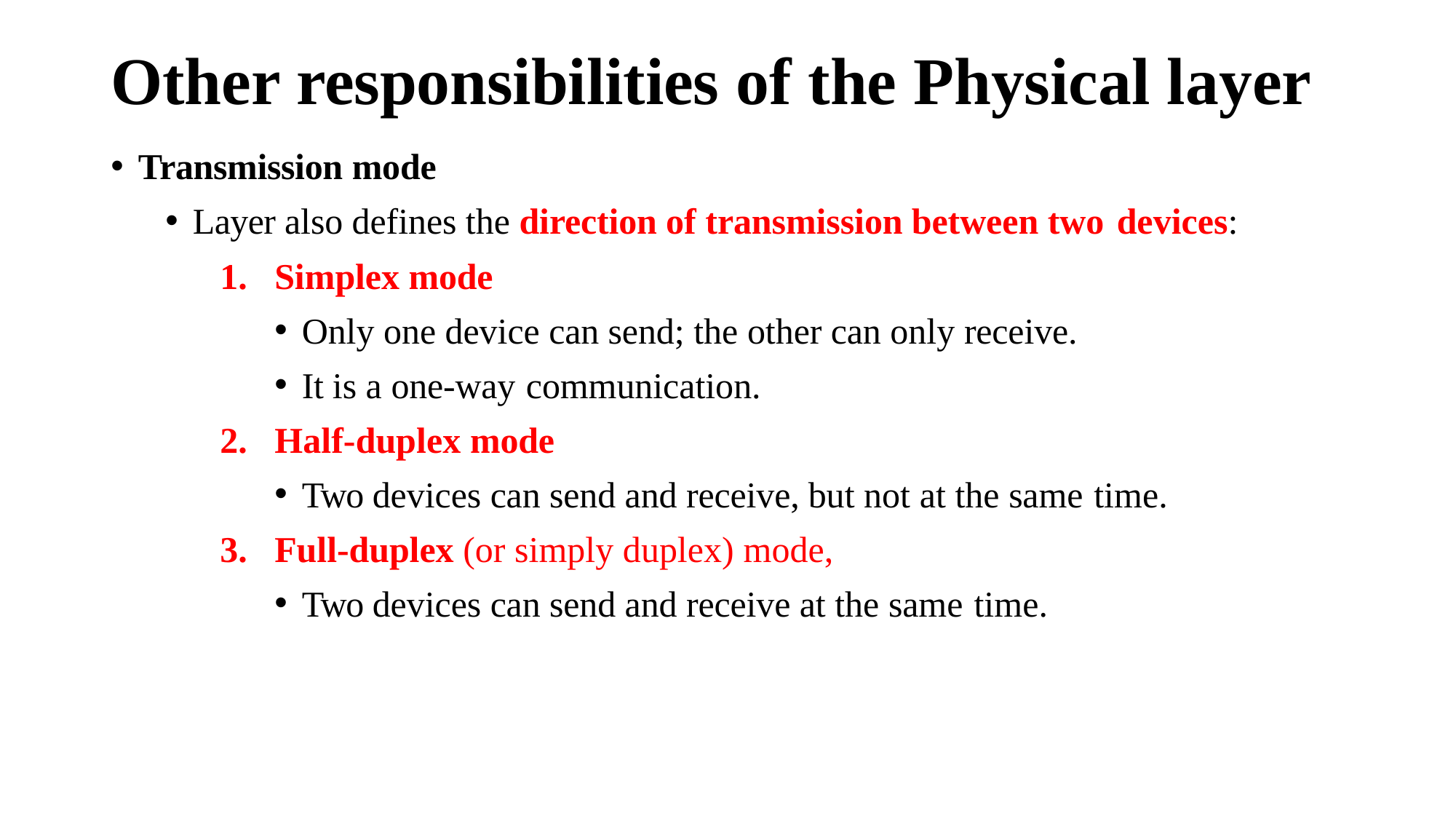

# Other responsibilities of the Physical layer
Transmission mode
Layer also defines the direction of transmission between two devices:
Simplex mode
Only one device can send; the other can only receive.
It is a one-way communication.
Half-duplex mode
Two devices can send and receive, but not at the same time.
Full-duplex (or simply duplex) mode,
Two devices can send and receive at the same time.